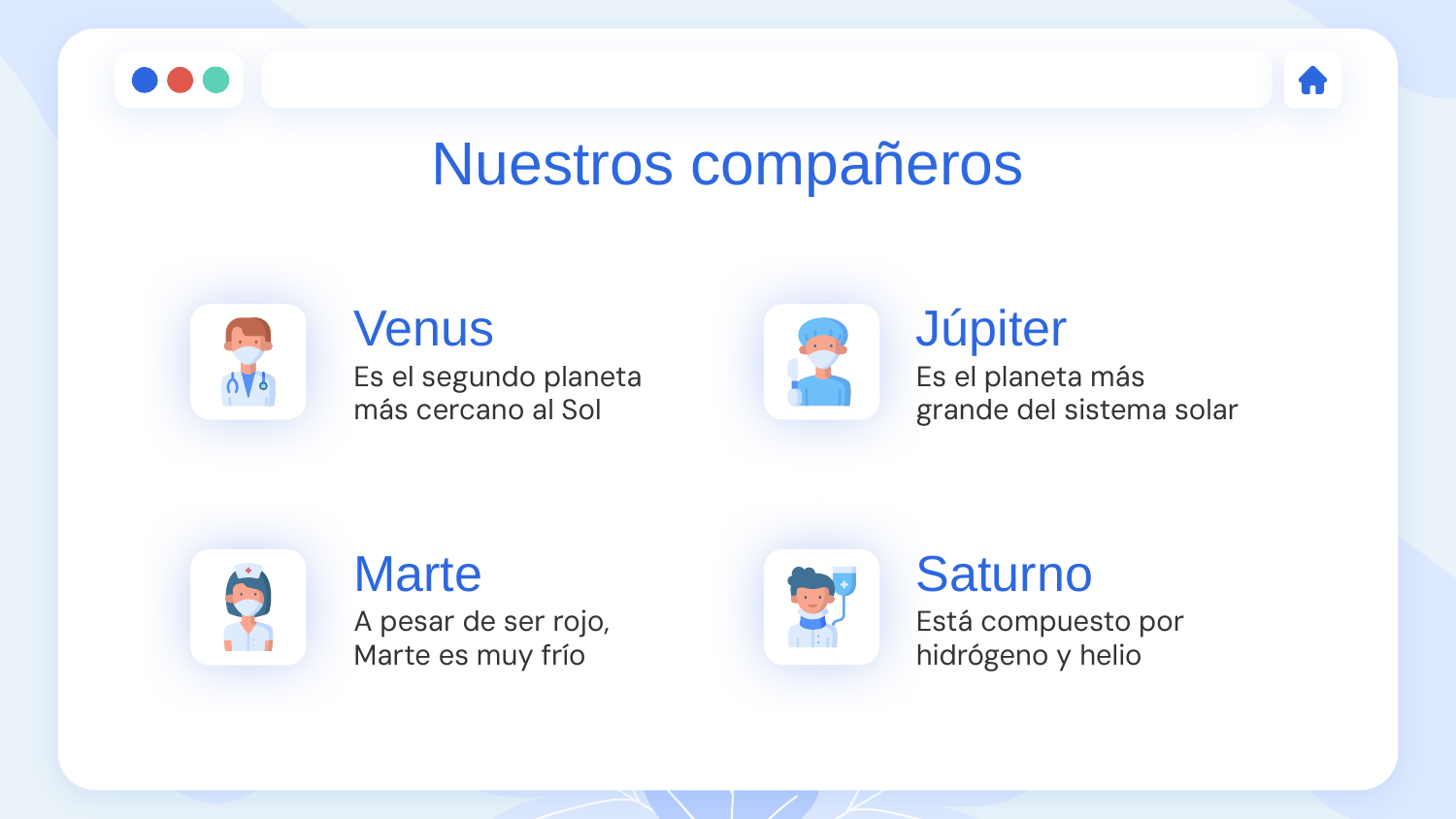

# Nuestros compañeros
Venus
Júpiter

Es el segundo planeta más cercano al Sol
Es el planeta más grande del sistema solar
Marte
Saturno

A pesar de ser rojo, Marte es muy frío
Está compuesto por hidrógeno y helio